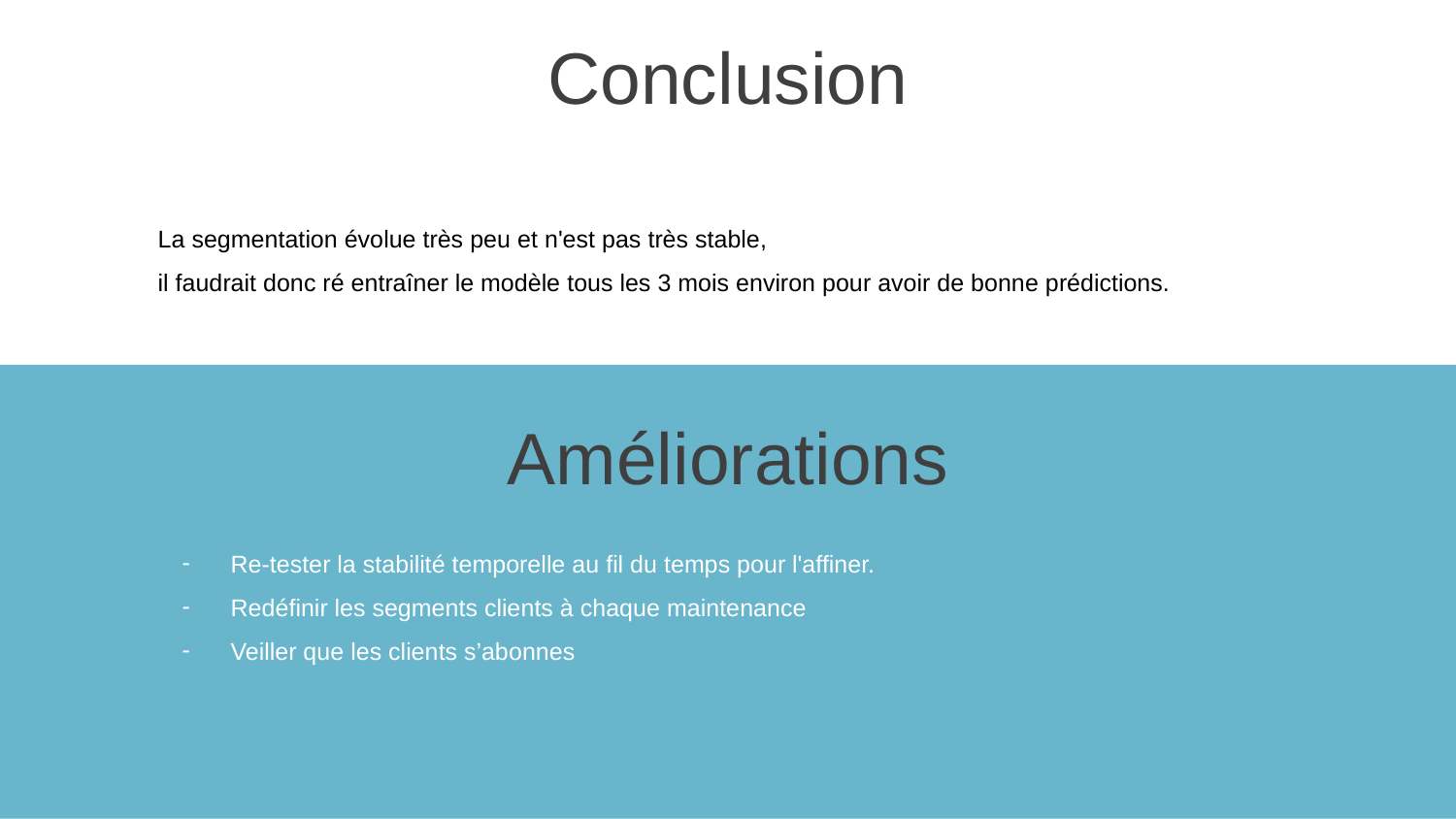

Conclusion
La segmentation évolue très peu et n'est pas très stable,
il faudrait donc ré entraîner le modèle tous les 3 mois environ pour avoir de bonne prédictions.
Améliorations
Re-tester la stabilité temporelle au fil du temps pour l'affiner.
Redéfinir les segments clients à chaque maintenance
Veiller que les clients s’abonnes